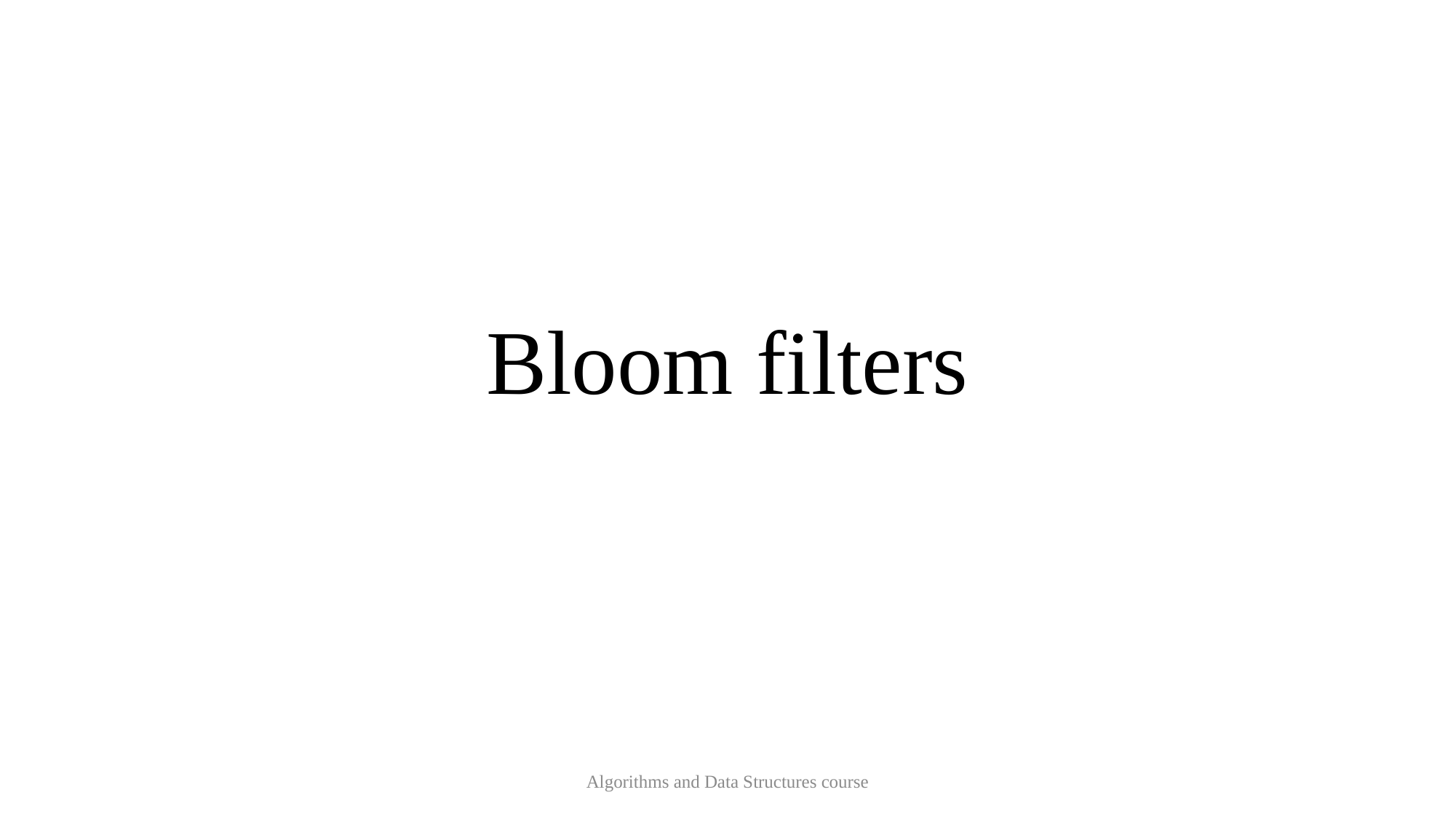

# Bloom filters

Algorithms and Data Structures course